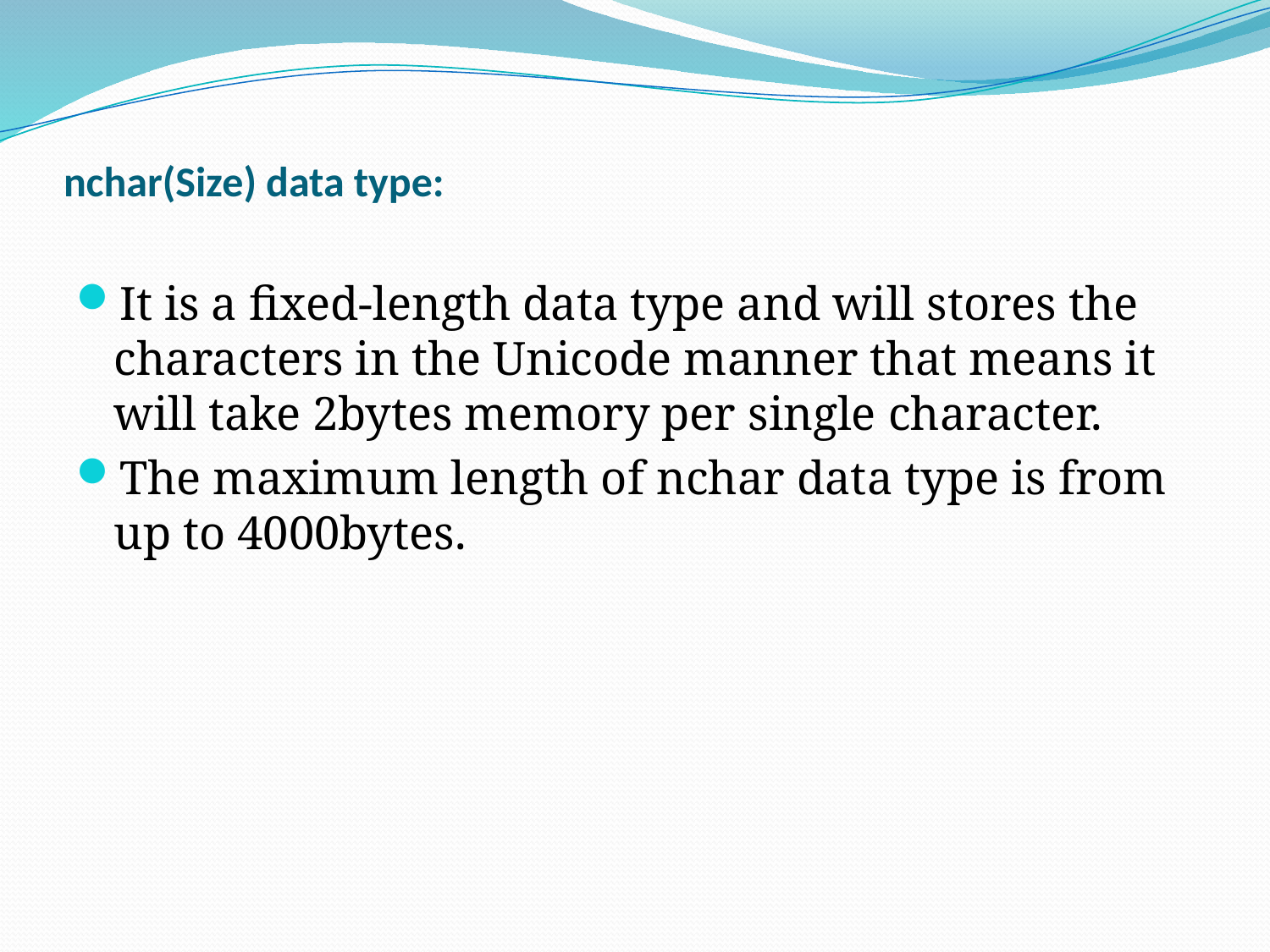

# nchar(Size) data type:
It is a fixed-length data type and will stores the characters in the Unicode manner that means it will take 2bytes memory per single character.
The maximum length of nchar data type is from up to 4000bytes.